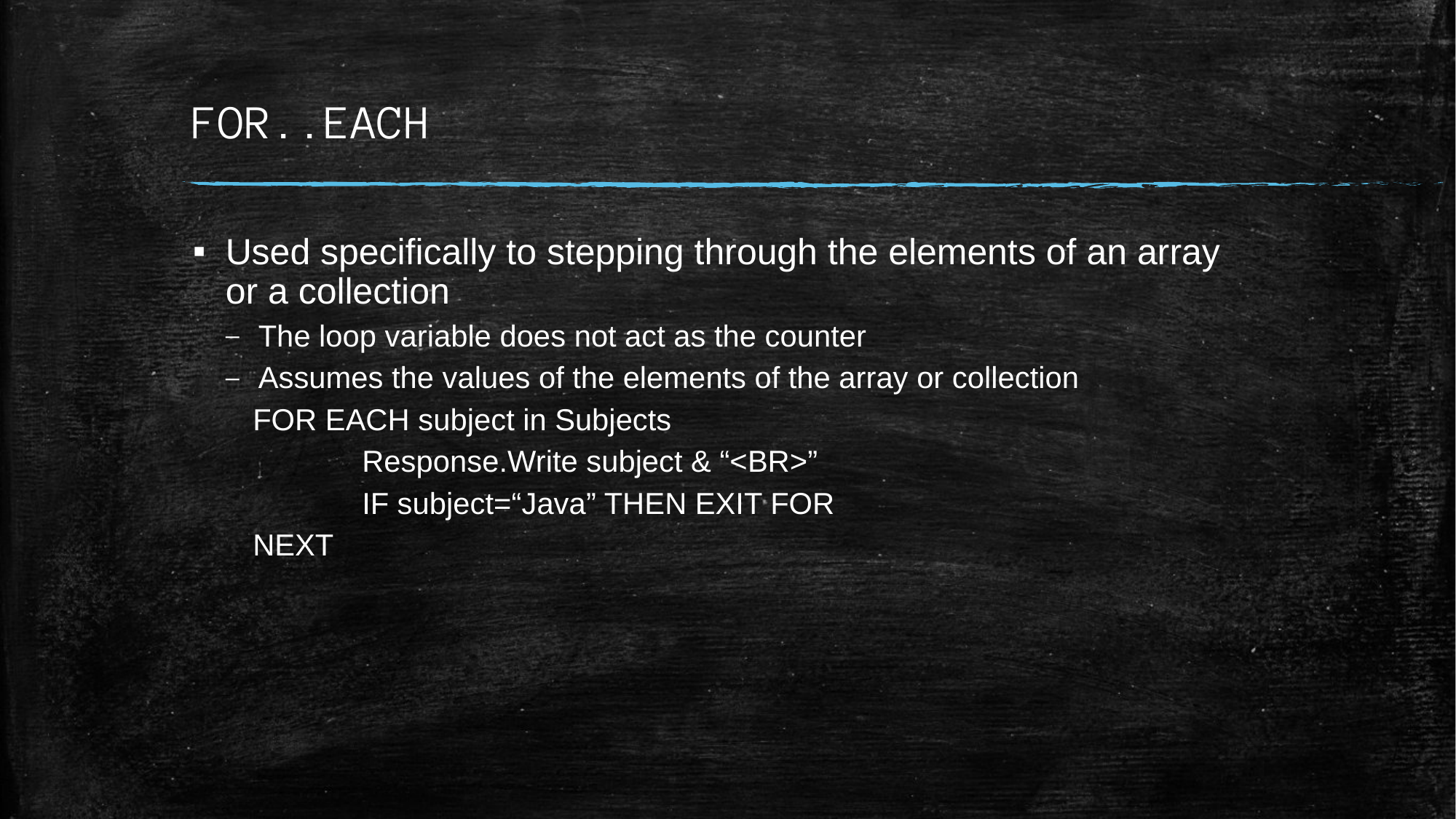

# FOR..EACH
Used specifically to stepping through the elements of an array or a collection
The loop variable does not act as the counter
Assumes the values of the elements of the array or collection
FOR EACH subject in Subjects
	Response.Write subject & “<BR>”
	IF subject=“Java” THEN EXIT FOR
NEXT